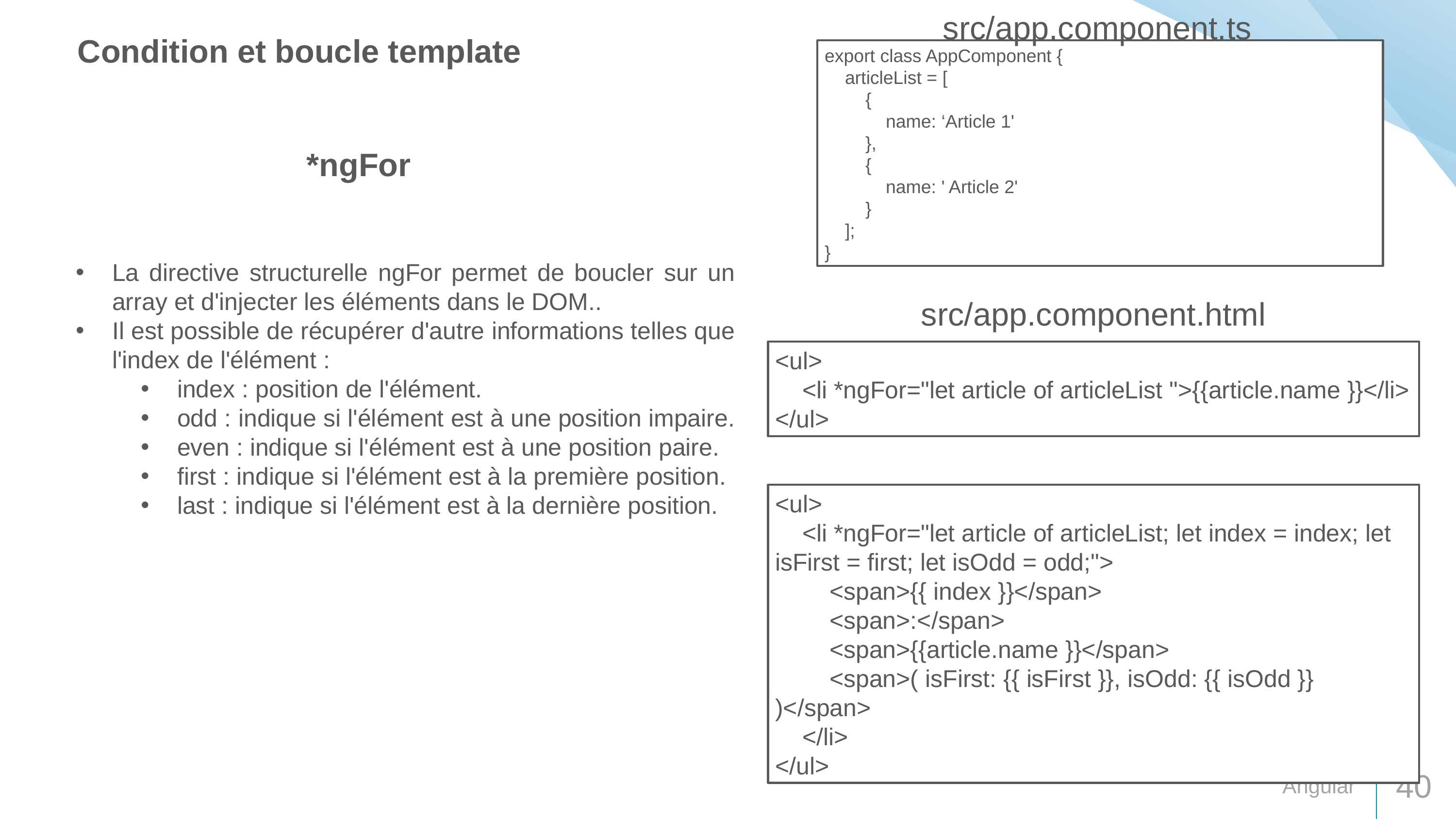

src/app.component.ts
Condition et boucle template
export class AppComponent {
    articleList = [
        {
            name: ‘Article 1'
        },
        {
            name: ' Article 2'
        }
    ];
}
*ngFor
La directive structurelle ngFor permet de boucler sur un array et d'injecter les éléments dans le DOM..
Il est possible de récupérer d'autre informations telles que l'index de l'élément :
index : position de l'élément.
odd : indique si l'élément est à une position impaire.
even : indique si l'élément est à une position paire.
first : indique si l'élément est à la première position.
last : indique si l'élément est à la dernière position.
src/app.component.html
<ul>
    <li *ngFor="let article of articleList ">{{article.name }}</li>
</ul>
<ul>
    <li *ngFor="let article of articleList; let index = index; let isFirst = first; let isOdd = odd;">
        <span>{{ index }}</span>
        <span>:</span>
        <span>{{article.name }}</span>
        <span>( isFirst: {{ isFirst }}, isOdd: {{ isOdd }} )</span>
    </li>
</ul>
Angular
40